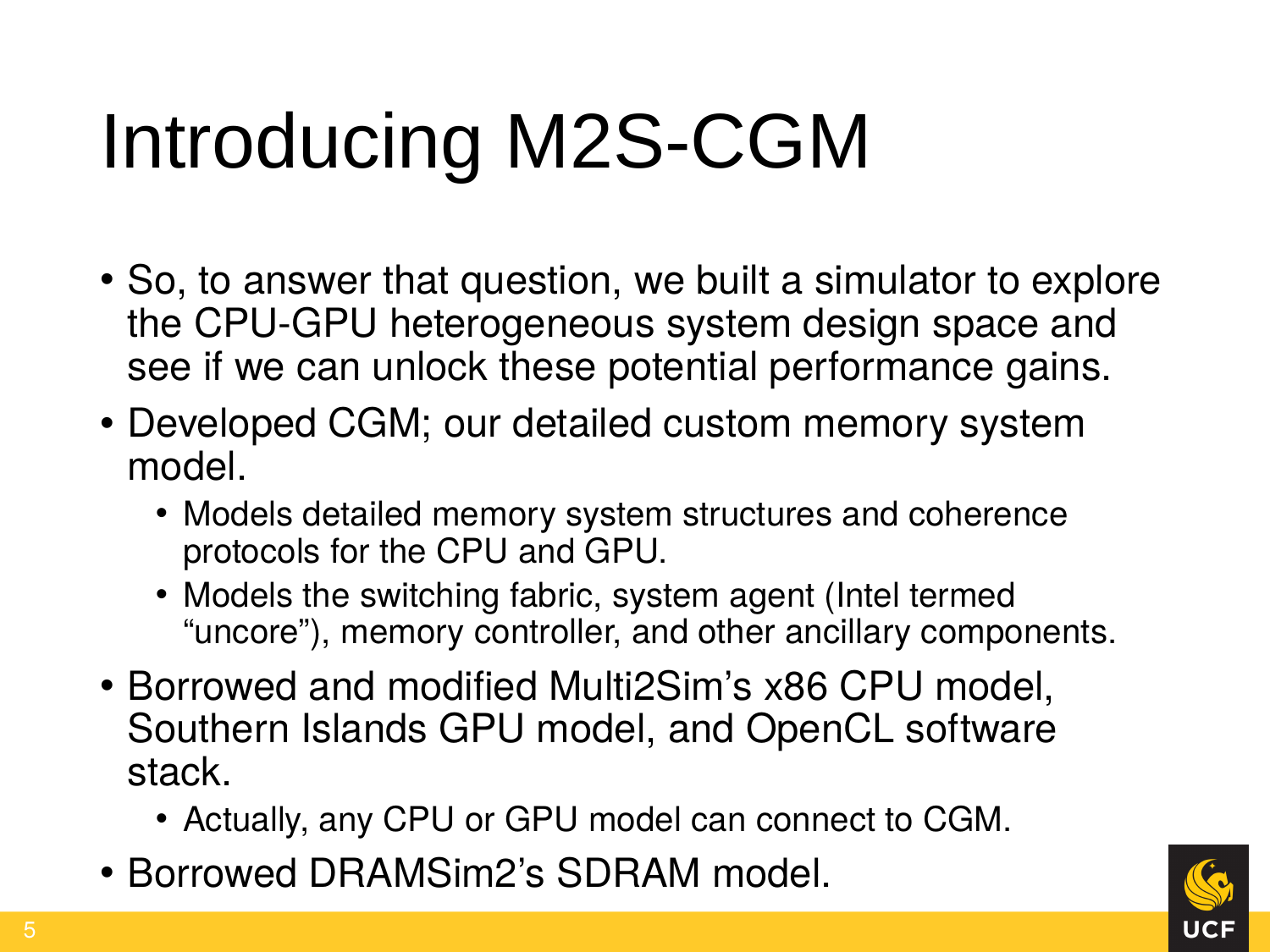

# Introducing M2S-CGM
So, to answer that question, we built a simulator to explore the CPU-GPU heterogeneous system design space and see if we can unlock these potential performance gains.
Developed CGM; our detailed custom memory system model.
Models detailed memory system structures and coherence protocols for the CPU and GPU.
Models the switching fabric, system agent (Intel termed “uncore”), memory controller, and other ancillary components.
Borrowed and modified Multi2Sim’s x86 CPU model, Southern Islands GPU model, and OpenCL software stack.
Actually, any CPU or GPU model can connect to CGM.
Borrowed DRAMSim2’s SDRAM model.
5